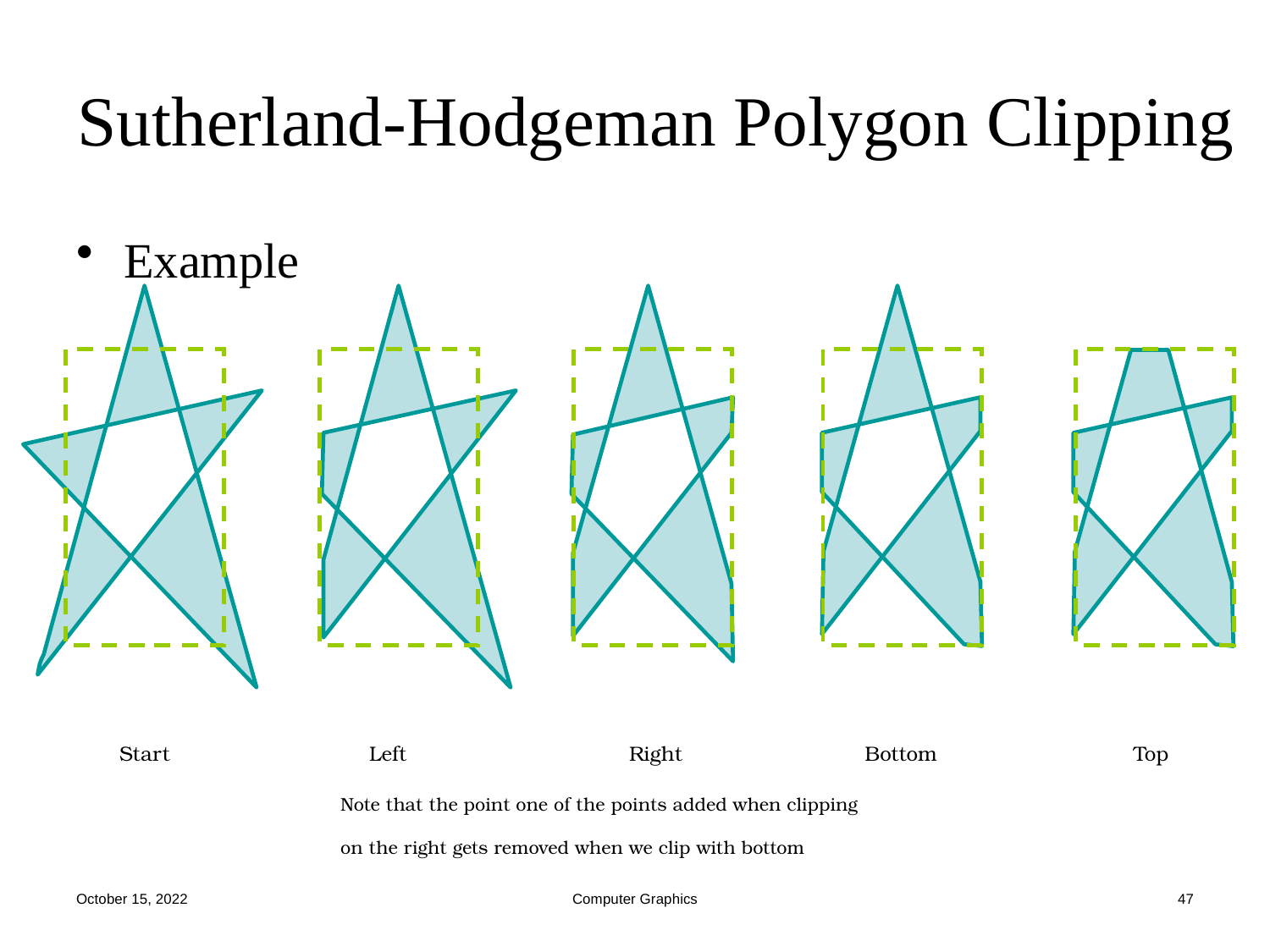

# Sutherland-Hodgeman Polygon Clipping
Example

Start
Left
Right
Bottom
Top
Note that the point one of the points added when clipping
on the right gets removed when we clip with bottom
October 15, 2022
Computer Graphics
47